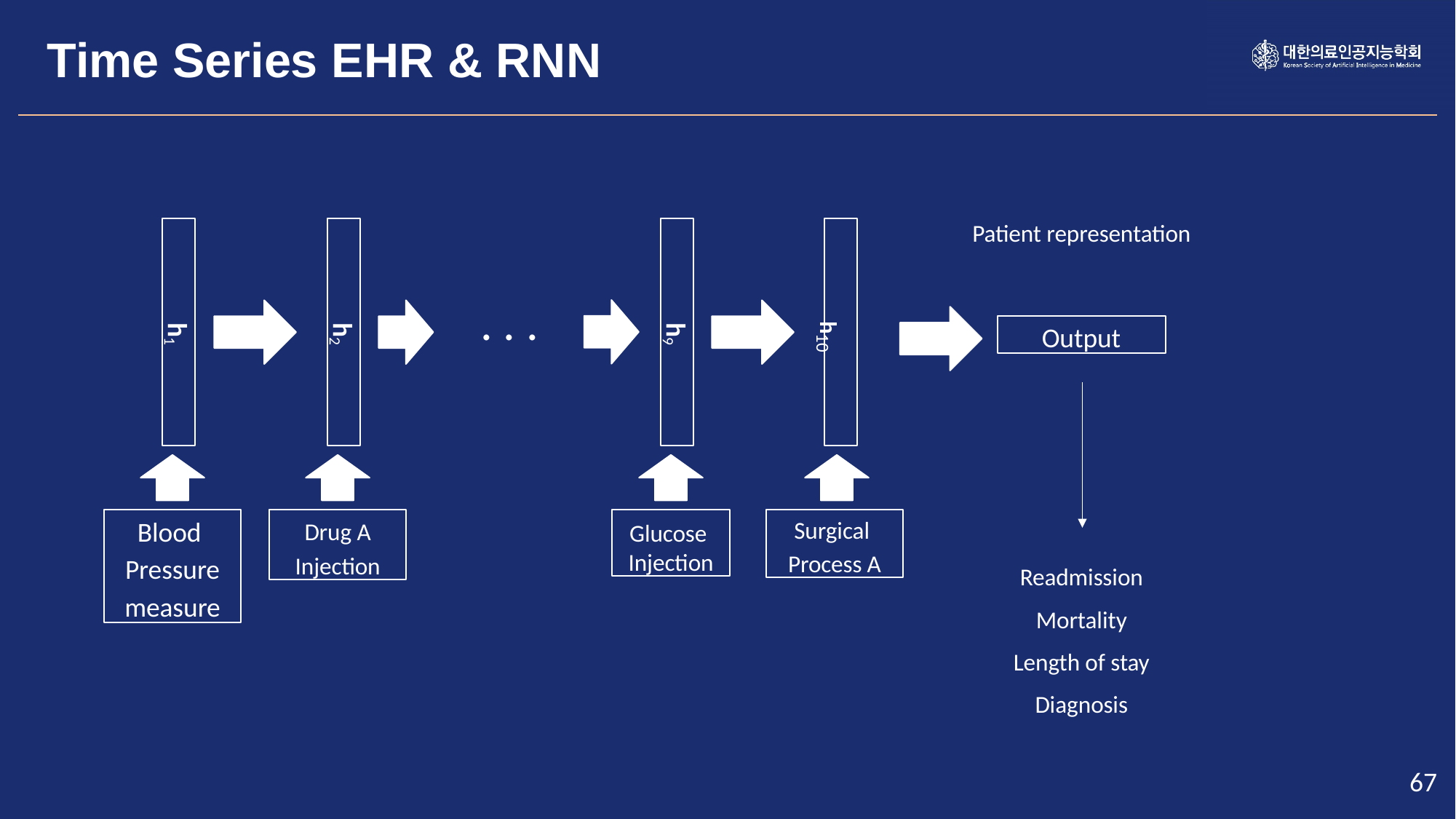

Time Series EHR & RNN
h1
h2
h9
h10
Patient representation
. . .

Output

Blood
Pressure
measure
Drug A
Injection
Glucose
Injection
Surgical
Process A
Readmission
Mortality
Length of stay
Diagnosis
67